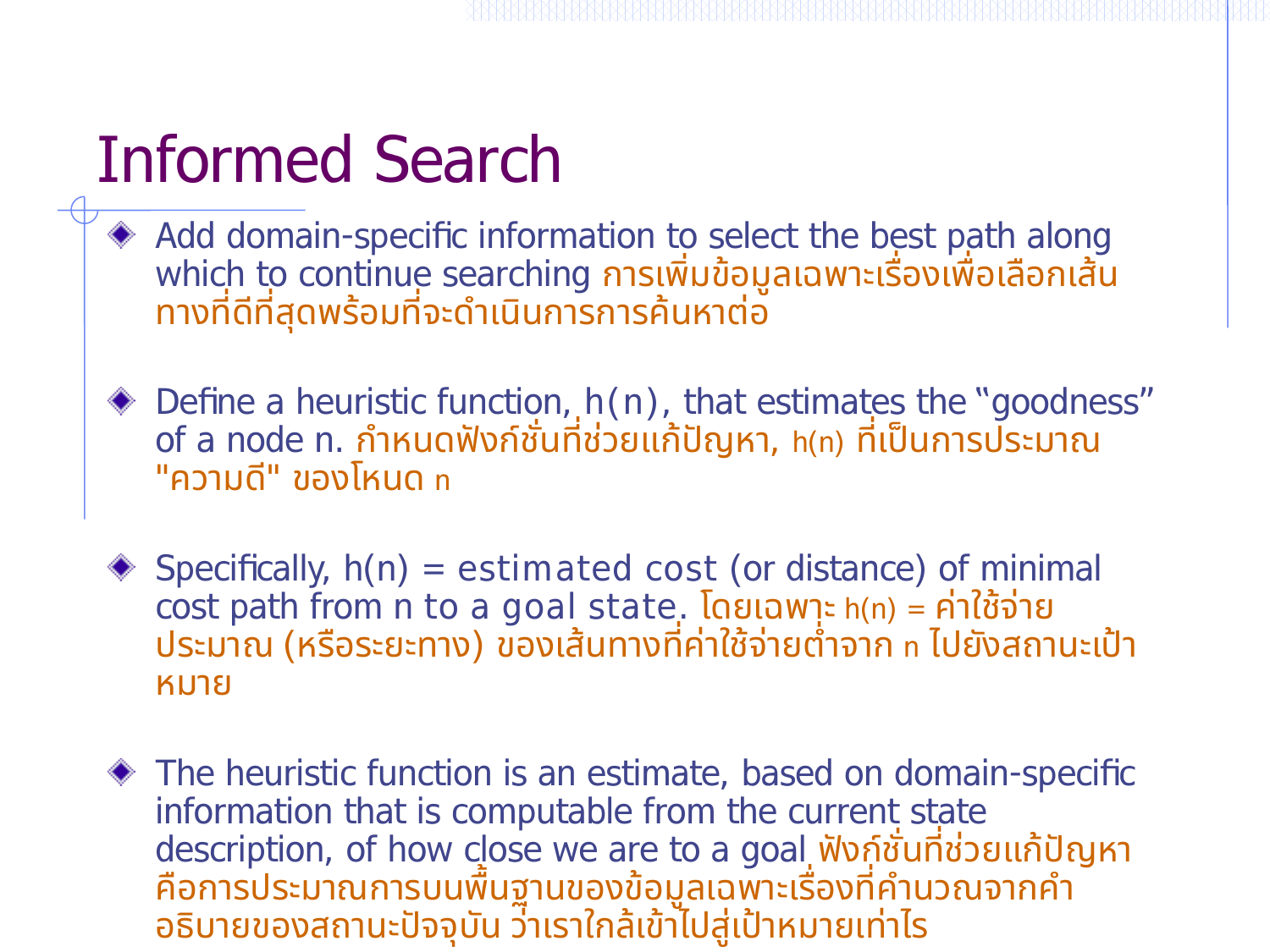

# Informed Search
Add domain-specific information to select the best path along which to continue searching การเพิ่มข้อมูลเฉพาะเรื่องเพื่อเลือกเส้นทางที่ดีที่สุดพร้อมที่จะดำเนินการการค้นหาต่อ

Define a heuristic function, h(n), that estimates the “goodness” of a node n. กำหนดฟังก์ชั่นที่ช่วยแก้ปัญหา, h(n) ที่เป็นการประมาณ "ความดี" ของโหนด n

Specifically, h(n) = estimated cost (or distance) of minimal cost path from n to a goal state. โดยเฉพาะ h(n) = ค่าใช้จ่ายประมาณ (หรือระยะทาง) ของเส้นทางที่ค่าใช้จ่ายต่ำจาก n ไปยังสถานะเป้าหมาย

The heuristic function is an estimate, based on domain-specific information that is computable from the current state description, of how close we are to a goal ฟังก์ชั่นที่ช่วยแก้ปัญหาคือการประมาณการบนพื้นฐานของข้อมูลเฉพาะเรื่องที่คำนวณจากคำอธิบายของสถานะปัจจุบัน ว่าเราใกล้เข้าไปสู่เป้าหมายเท่าไร